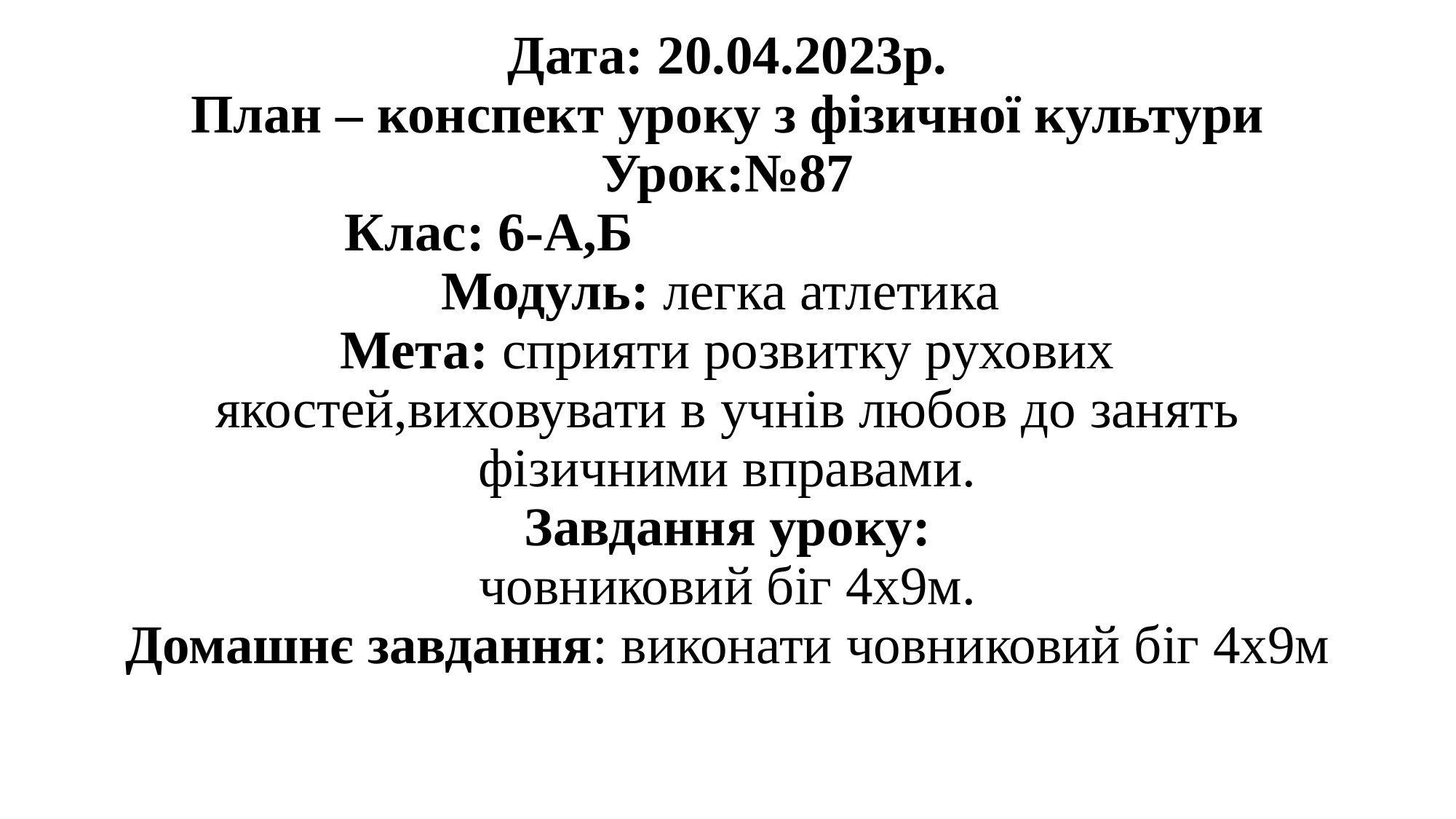

# Дата: 20.04.2023р.  План – конспект уроку з фізичної культури Урок:№87 Клас: 6-А,Б Модуль: легка атлетика Мета: сприяти розвитку рухових якостей,виховувати в учнів любов до занять фізичними вправами. Завдання уроку: човниковий біг 4х9м. Домашнє завдання: виконати човниковий біг 4х9м